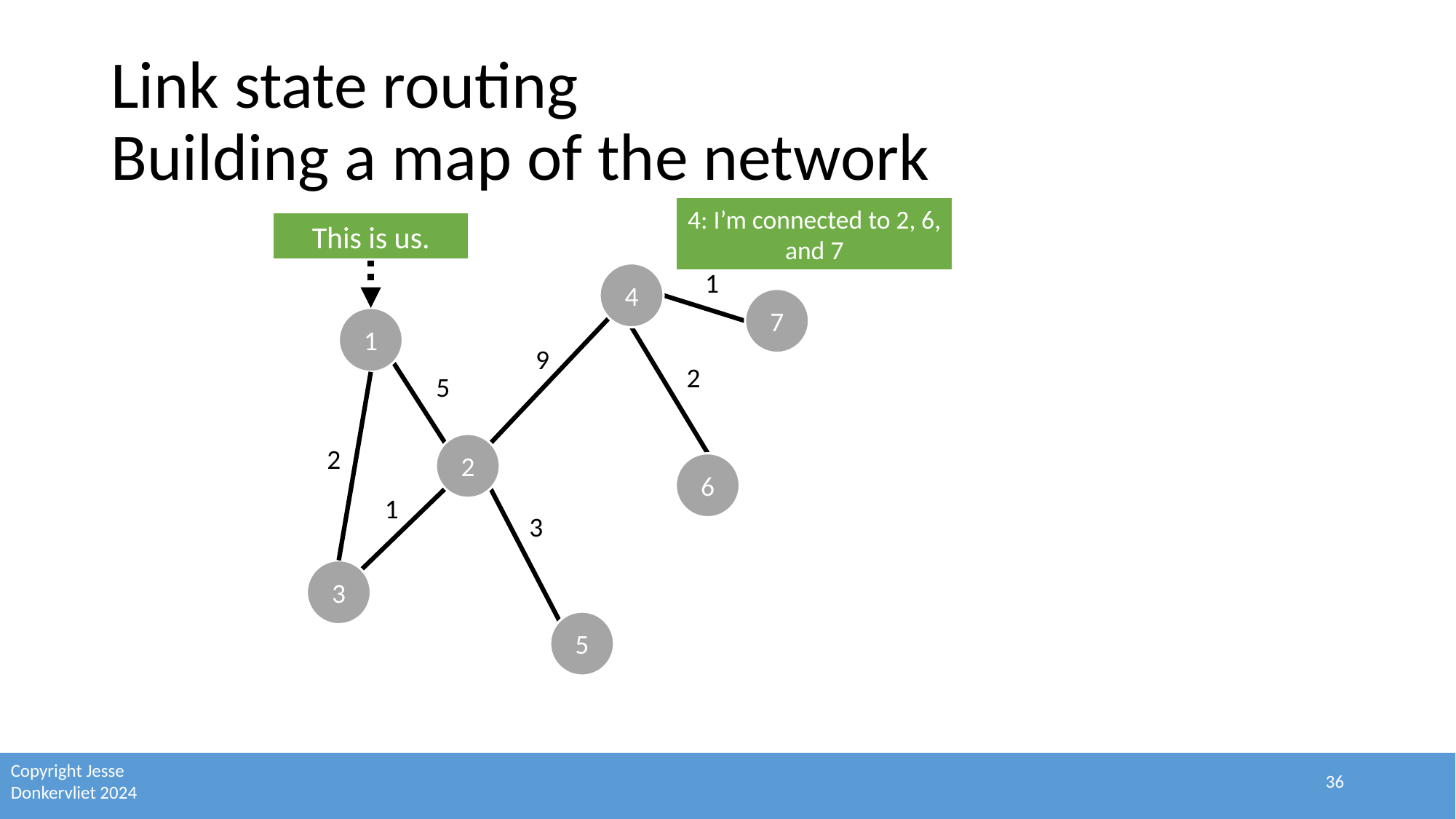

# Link state routing Building a map of the network
4: I’m connected to 2, 6, and 7
This is us.
1
4
7
1
9
2
5
2
2
6
1
3
3
5

36